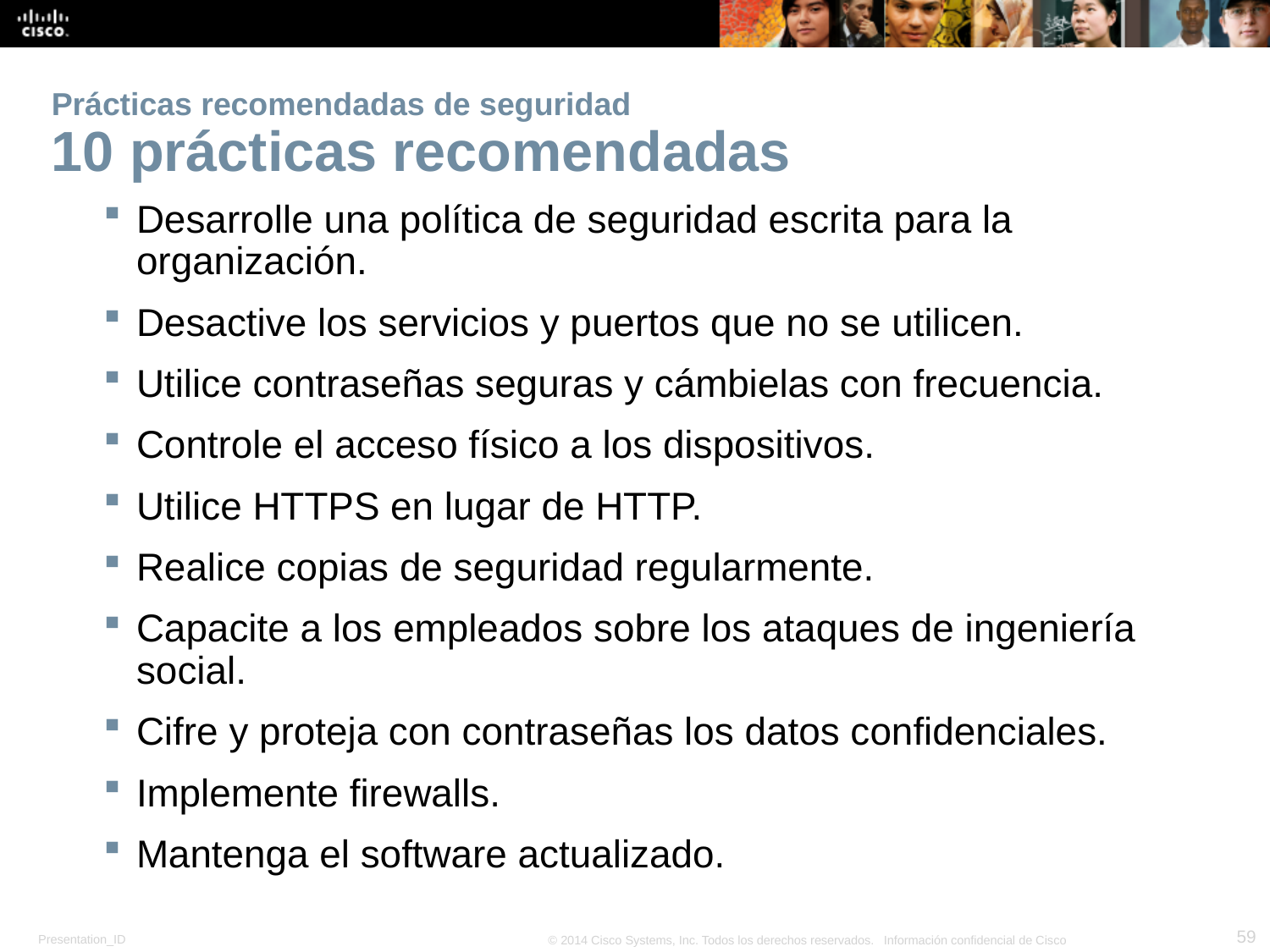

# Prácticas recomendadas de seguridad 10 prácticas recomendadas
Desarrolle una política de seguridad escrita para la organización.
Desactive los servicios y puertos que no se utilicen.
Utilice contraseñas seguras y cámbielas con frecuencia.
Controle el acceso físico a los dispositivos.
Utilice HTTPS en lugar de HTTP.
Realice copias de seguridad regularmente.
Capacite a los empleados sobre los ataques de ingeniería social.
Cifre y proteja con contraseñas los datos confidenciales.
Implemente firewalls.
Mantenga el software actualizado.